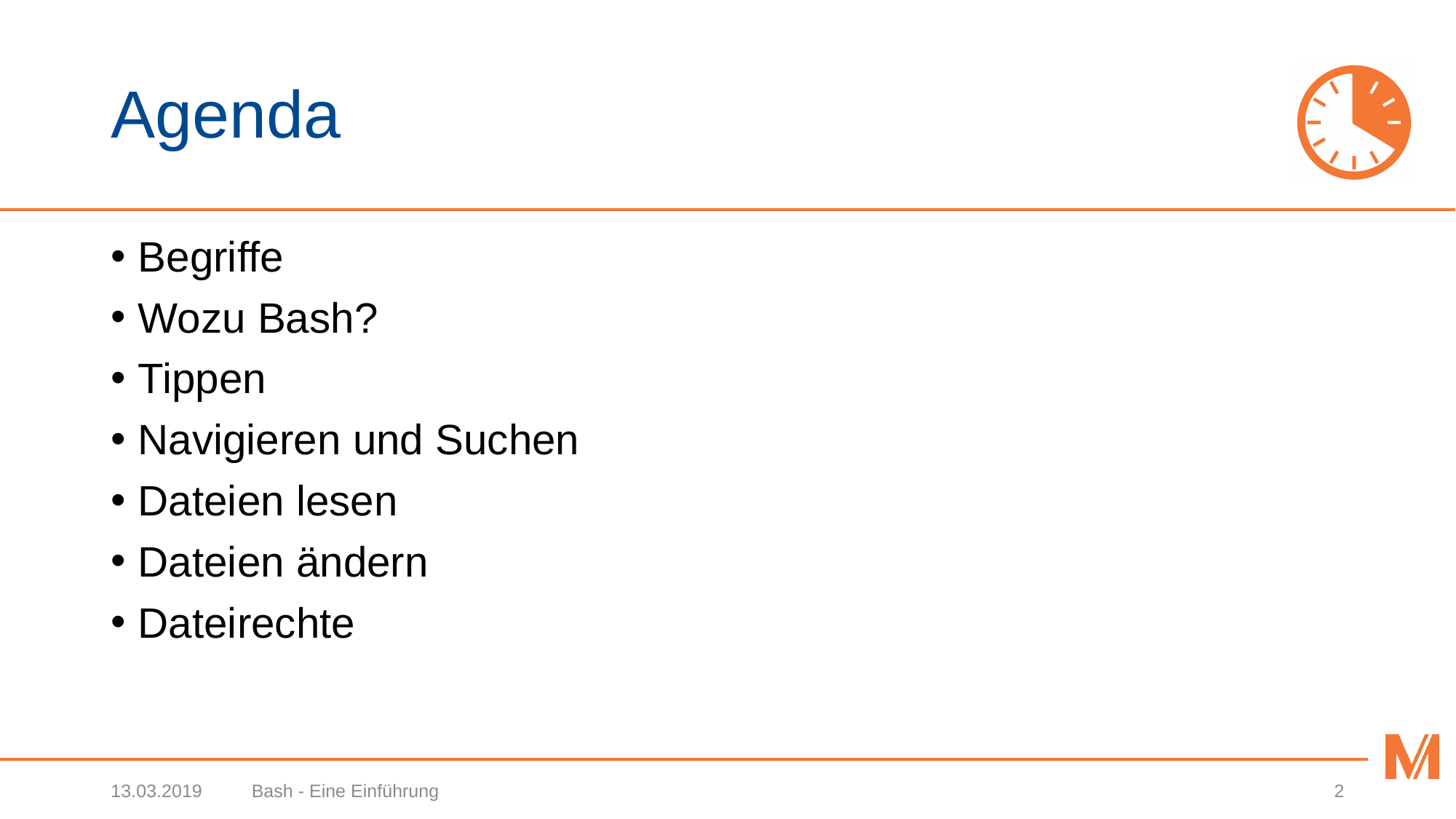

# Agenda
Begriffe
Wozu Bash?
Tippen
Navigieren und Suchen
Dateien lesen
Dateien ändern
Dateirechte
13.03.2019
Bash - Eine Einführung
2